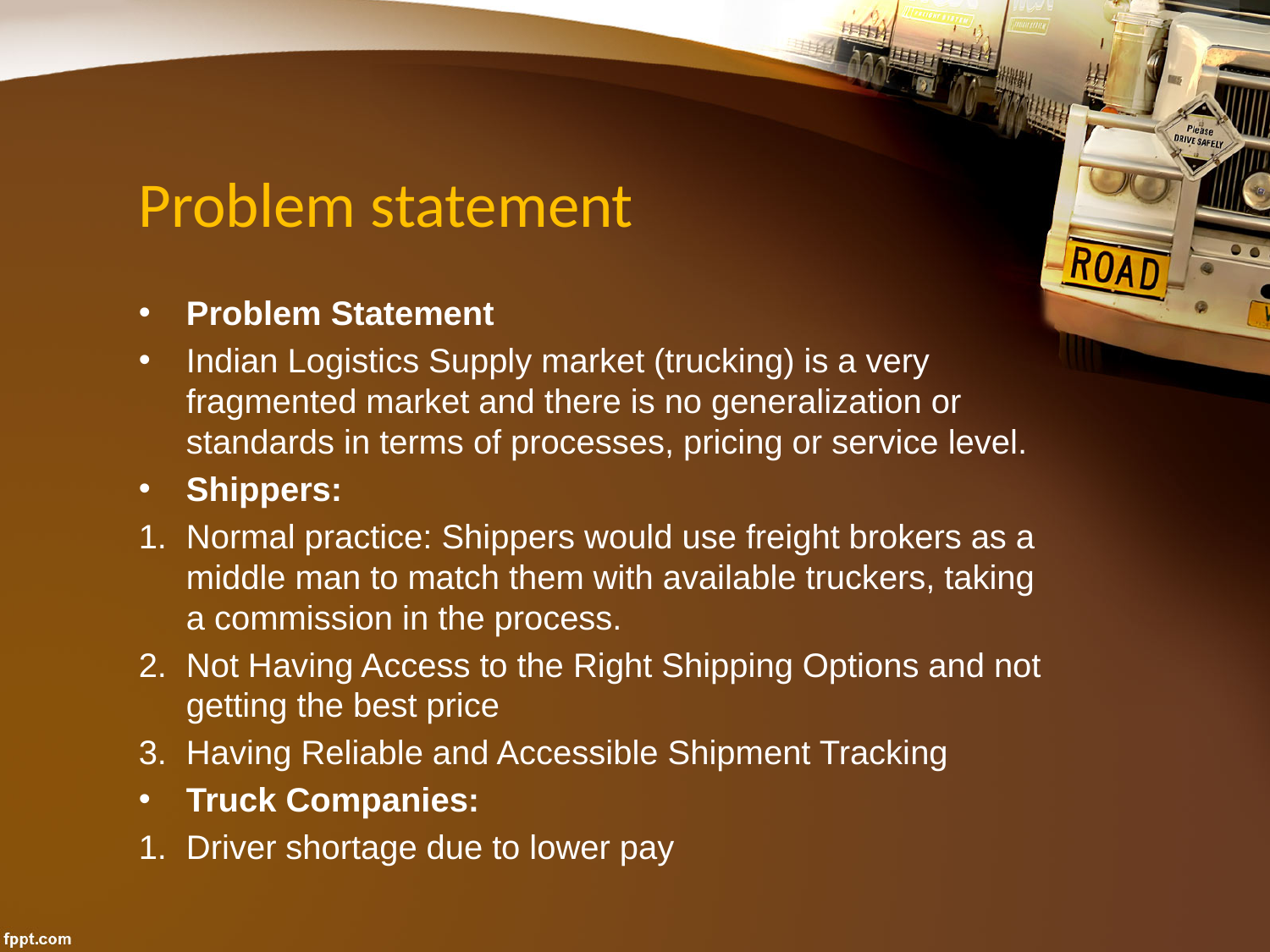

# Problem statement
Problem Statement
Indian Logistics Supply market (trucking) is a very fragmented market and there is no generalization or standards in terms of processes, pricing or service level.
Shippers:
Normal practice: Shippers would use freight brokers as a middle man to match them with available truckers, taking a commission in the process.
Not Having Access to the Right Shipping Options and not getting the best price
Having Reliable and Accessible Shipment Tracking
Truck Companies:
Driver shortage due to lower pay